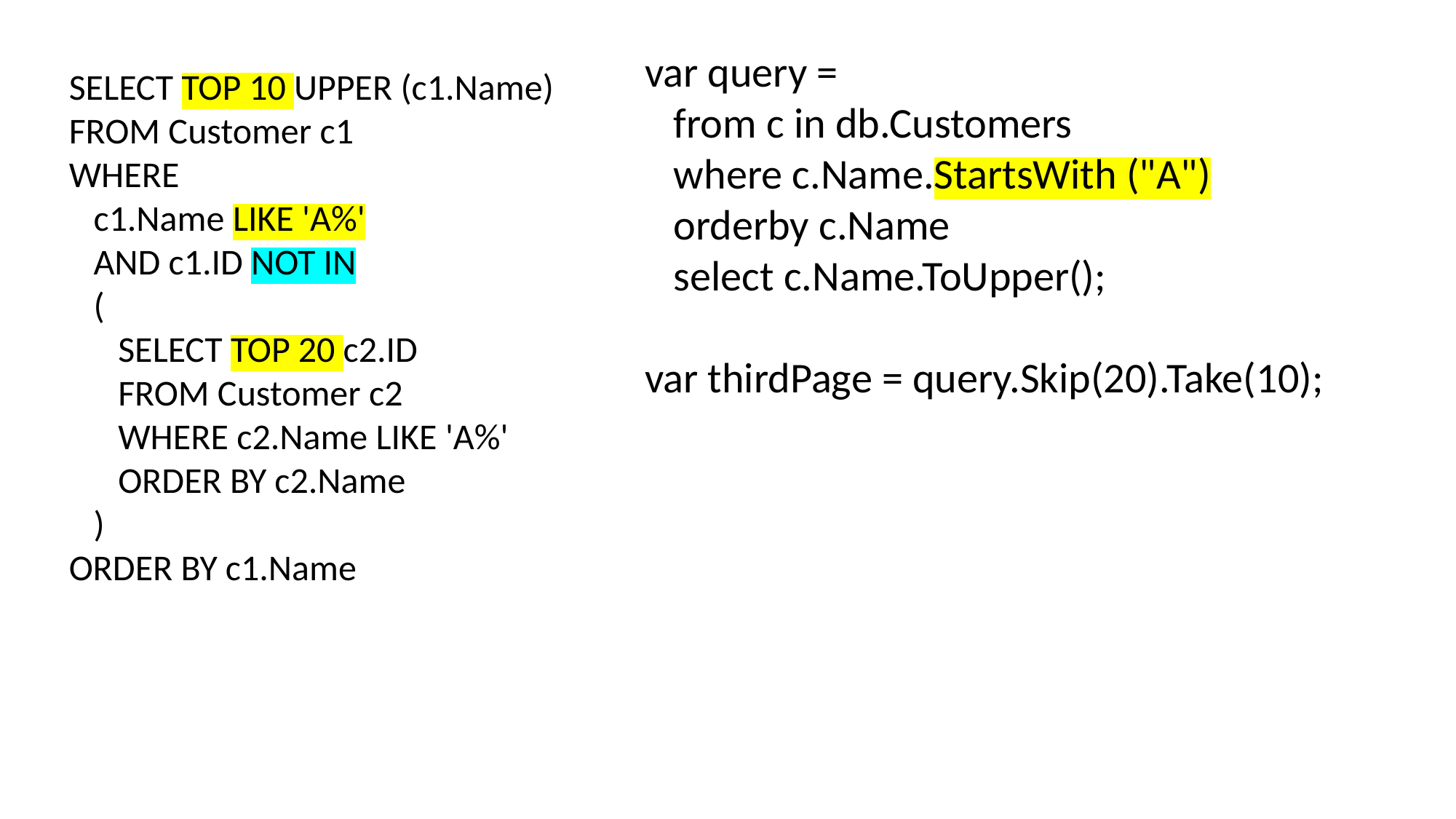

var query =
   from c in db.Customers
   where c.Name.StartsWith ("A")
   orderby c.Name
   select c.Name.ToUpper();

var thirdPage = query.Skip(20).Take(10);
SELECT TOP 10 UPPER (c1.Name)
FROM Customer c1
WHERE
   c1.Name LIKE 'A%'
   AND c1.ID NOT IN
   (
      SELECT TOP 20 c2.ID
      FROM Customer c2
      WHERE c2.Name LIKE 'A%'
      ORDER BY c2.Name
   )
ORDER BY c1.Name